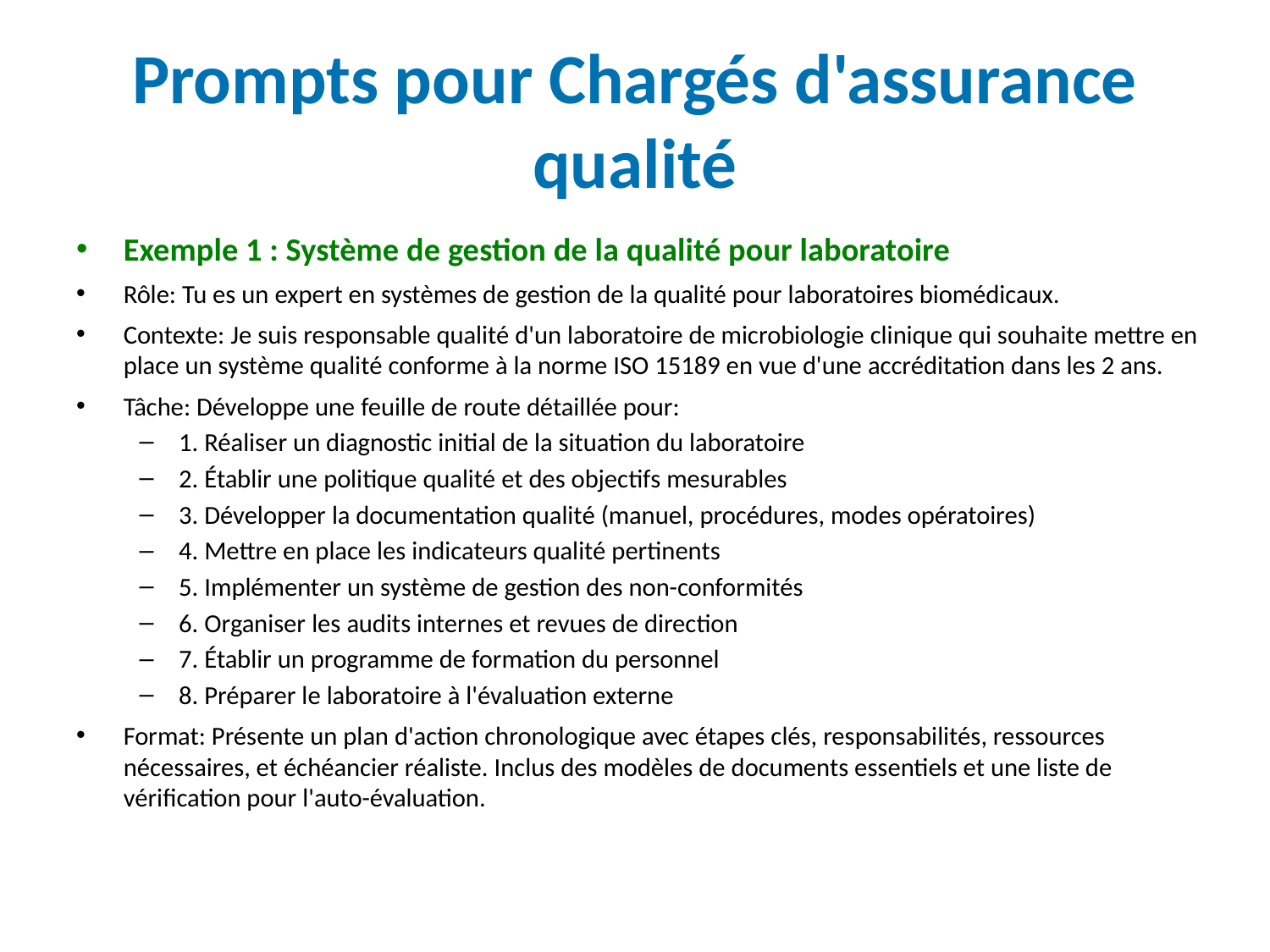

# Prompts pour Chargés d'assurance qualité
Exemple 1 : Système de gestion de la qualité pour laboratoire
Rôle: Tu es un expert en systèmes de gestion de la qualité pour laboratoires biomédicaux.
Contexte: Je suis responsable qualité d'un laboratoire de microbiologie clinique qui souhaite mettre en place un système qualité conforme à la norme ISO 15189 en vue d'une accréditation dans les 2 ans.
Tâche: Développe une feuille de route détaillée pour:
1. Réaliser un diagnostic initial de la situation du laboratoire
2. Établir une politique qualité et des objectifs mesurables
3. Développer la documentation qualité (manuel, procédures, modes opératoires)
4. Mettre en place les indicateurs qualité pertinents
5. Implémenter un système de gestion des non-conformités
6. Organiser les audits internes et revues de direction
7. Établir un programme de formation du personnel
8. Préparer le laboratoire à l'évaluation externe
Format: Présente un plan d'action chronologique avec étapes clés, responsabilités, ressources nécessaires, et échéancier réaliste. Inclus des modèles de documents essentiels et une liste de vérification pour l'auto-évaluation.